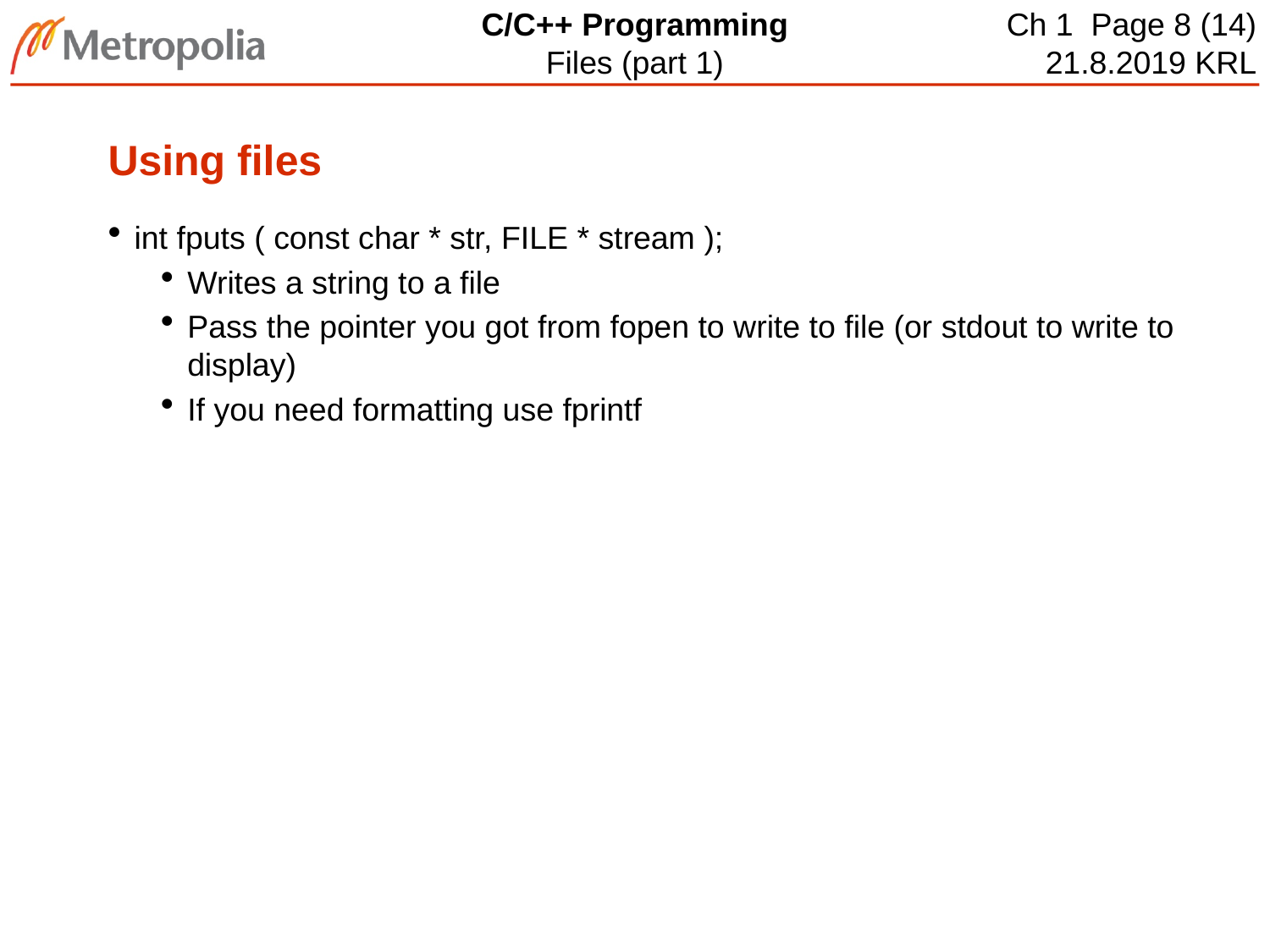

# Using files
int fputs ( const char * str, FILE * stream );
Writes a string to a file
Pass the pointer you got from fopen to write to file (or stdout to write to display)
If you need formatting use fprintf